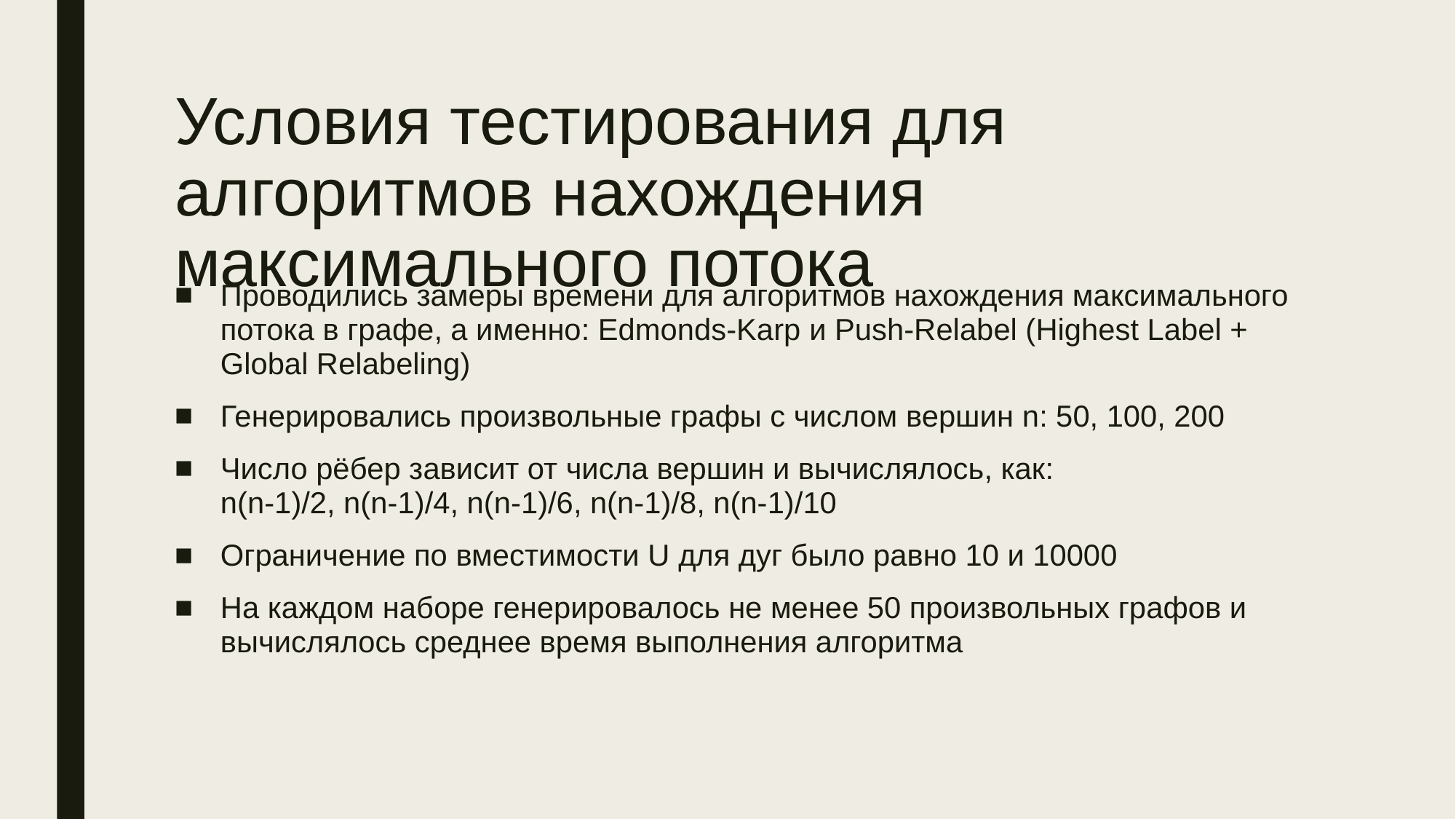

# Условия тестирования для алгоритмов нахождения максимального потока
Проводились замеры времени для алгоритмов нахождения максимального потока в графе, а именно: Edmonds-Karp и Push-Relabel (Highest Label + Global Relabeling)
Генерировались произвольные графы с числом вершин n: 50, 100, 200
Число рёбер зависит от числа вершин и вычислялось, как:
n(n-1)/2, n(n-1)/4, n(n-1)/6, n(n-1)/8, n(n-1)/10
Ограничение по вместимости U для дуг было равно 10 и 10000
На каждом наборе генерировалось не менее 50 произвольных графов и вычислялось среднее время выполнения алгоритма